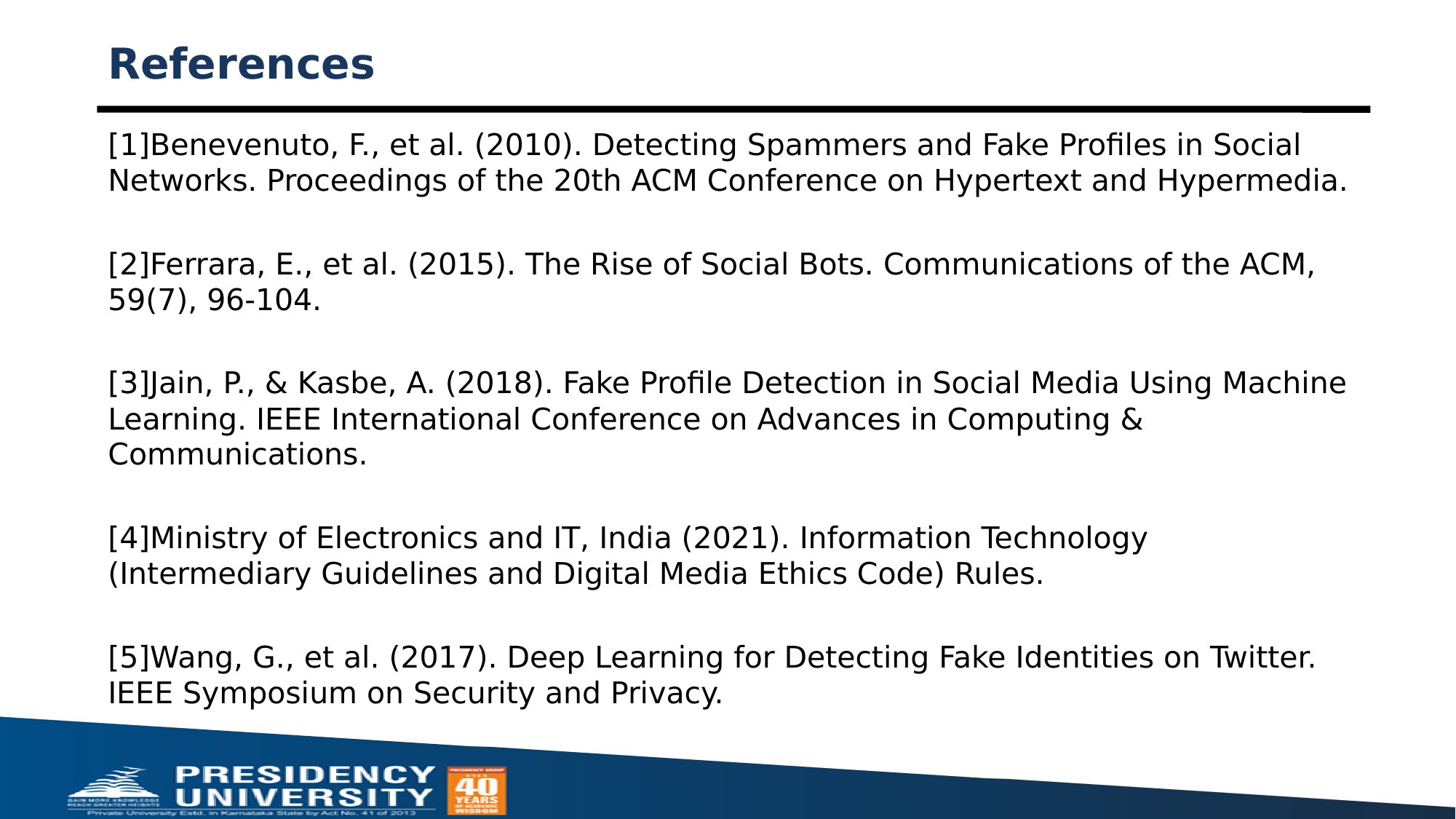

# References
[1]Benevenuto, F., et al. (2010). Detecting Spammers and Fake Profiles in Social Networks. Proceedings of the 20th ACM Conference on Hypertext and Hypermedia.

[2]Ferrara, E., et al. (2015). The Rise of Social Bots. Communications of the ACM, 59(7), 96-104.

[3]Jain, P., & Kasbe, A. (2018). Fake Profile Detection in Social Media Using Machine Learning. IEEE International Conference on Advances in Computing & Communications.

[4]Ministry of Electronics and IT, India (2021). Information Technology (Intermediary Guidelines and Digital Media Ethics Code) Rules.

[5]Wang, G., et al. (2017). Deep Learning for Detecting Fake Identities on Twitter. IEEE Symposium on Security and Privacy.